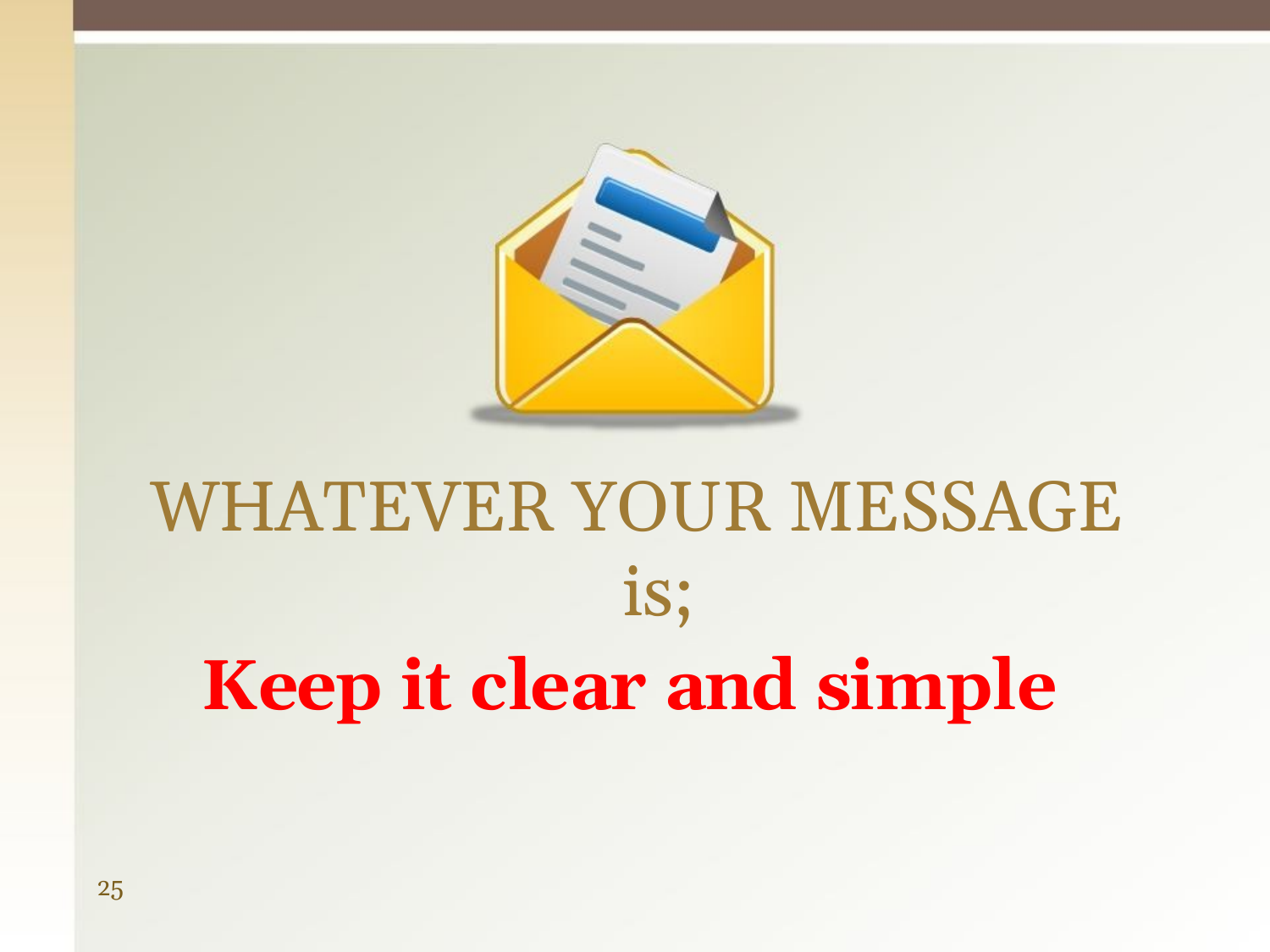

WHATEVER YOUR MESSAGE
is;
Keep it clear and simple
25